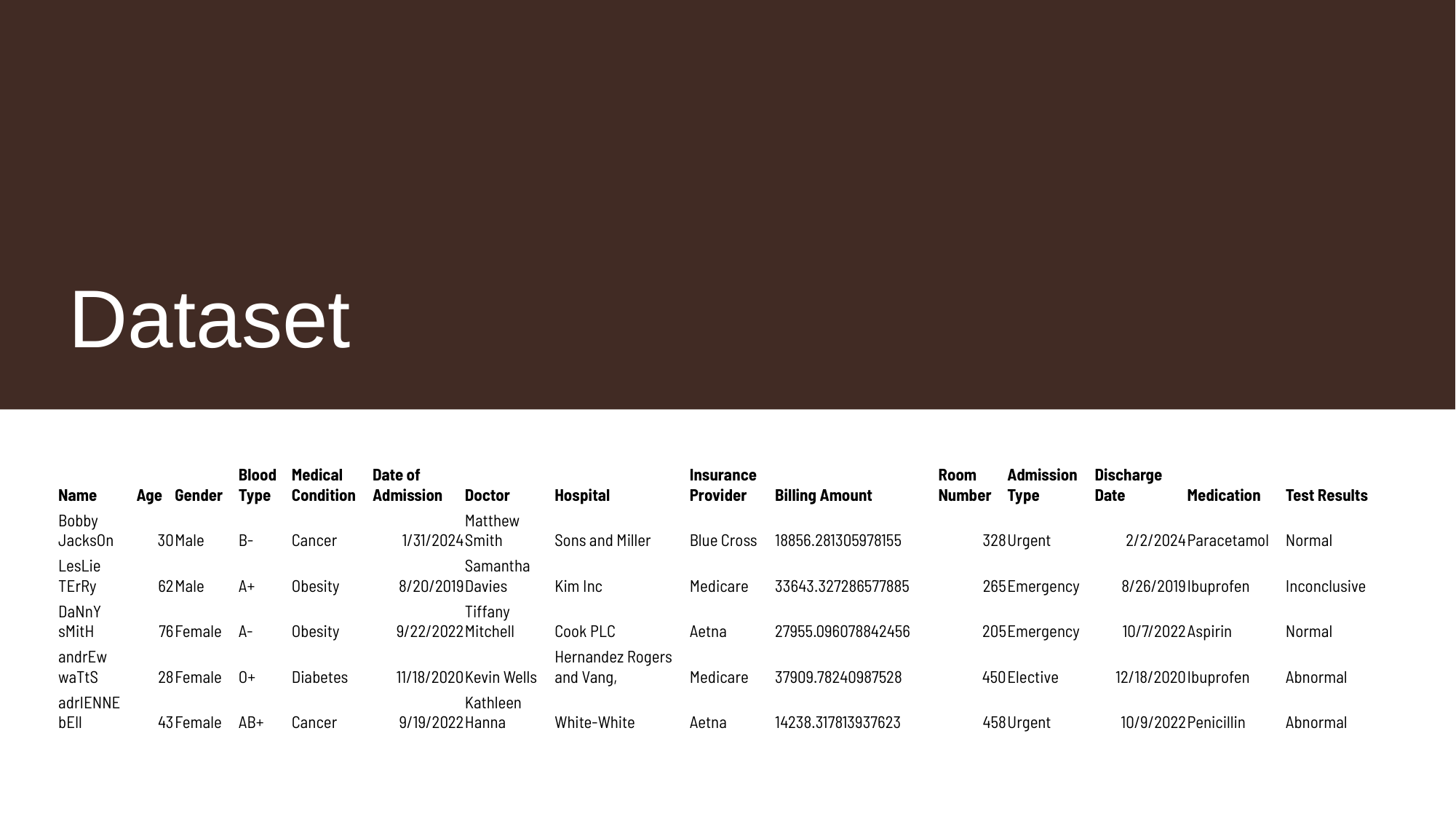

# Dataset
| Name | Age | Gender | Blood Type | Medical Condition | Date of Admission | Doctor | Hospital | Insurance Provider | Billing Amount | Room Number | Admission Type | Discharge Date | Medication | Test Results |
| --- | --- | --- | --- | --- | --- | --- | --- | --- | --- | --- | --- | --- | --- | --- |
| Bobby JacksOn | 30 | Male | B- | Cancer | 1/31/2024 | Matthew Smith | Sons and Miller | Blue Cross | 18856.281305978155 | 328 | Urgent | 2/2/2024 | Paracetamol | Normal |
| LesLie TErRy | 62 | Male | A+ | Obesity | 8/20/2019 | Samantha Davies | Kim Inc | Medicare | 33643.327286577885 | 265 | Emergency | 8/26/2019 | Ibuprofen | Inconclusive |
| DaNnY sMitH | 76 | Female | A- | Obesity | 9/22/2022 | Tiffany Mitchell | Cook PLC | Aetna | 27955.096078842456 | 205 | Emergency | 10/7/2022 | Aspirin | Normal |
| andrEw waTtS | 28 | Female | O+ | Diabetes | 11/18/2020 | Kevin Wells | Hernandez Rogers and Vang, | Medicare | 37909.78240987528 | 450 | Elective | 12/18/2020 | Ibuprofen | Abnormal |
| adrIENNE bEll | 43 | Female | AB+ | Cancer | 9/19/2022 | Kathleen Hanna | White-White | Aetna | 14238.317813937623 | 458 | Urgent | 10/9/2022 | Penicillin | Abnormal |